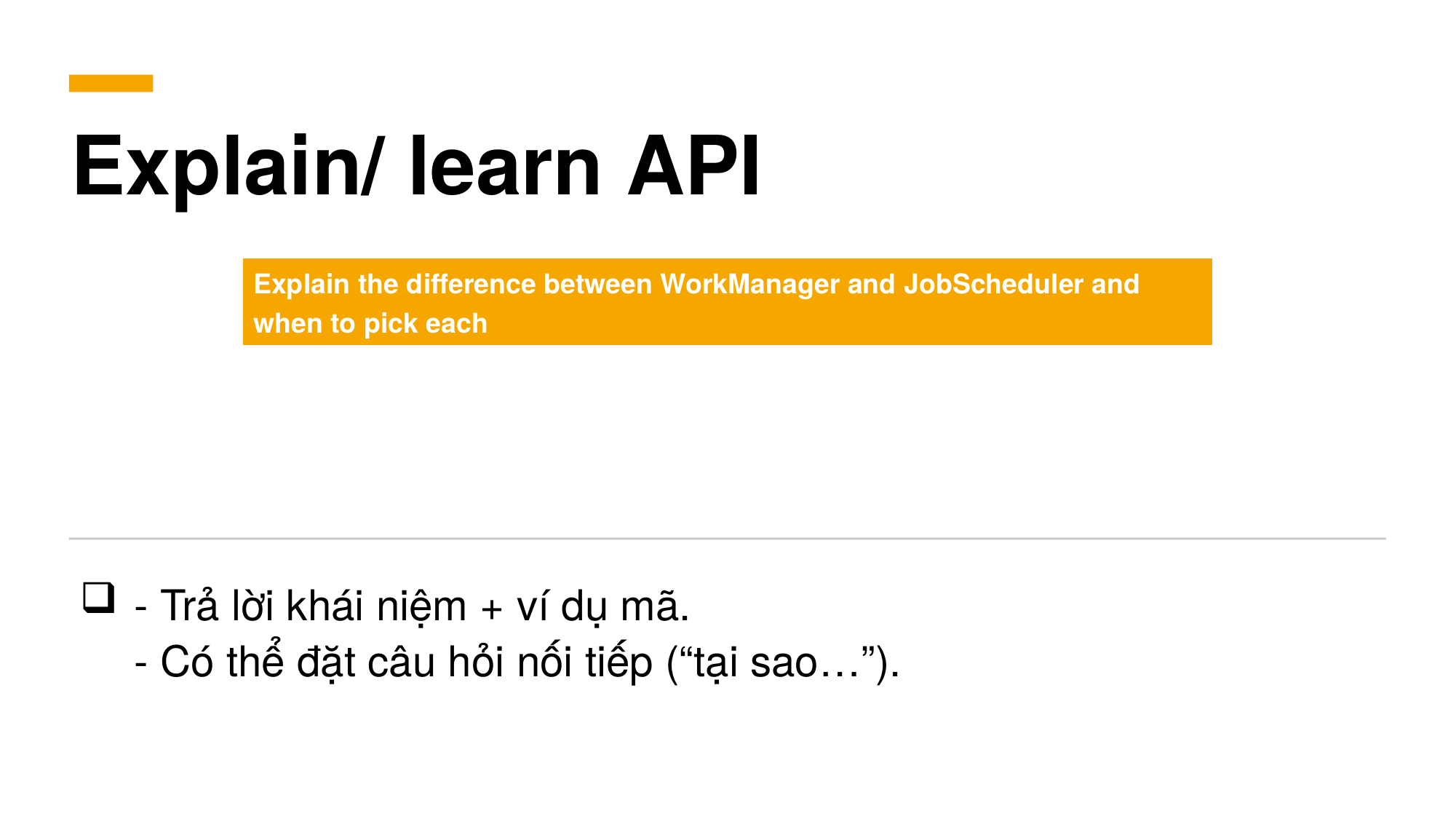

# Explain/ learn API
| Explain the difference between WorkManager and JobScheduler and when to pick each |
| --- |
- Trả lời khái niệm + ví dụ mã.
- Có thể đặt câu hỏi nối tiếp (“tại sao…”).